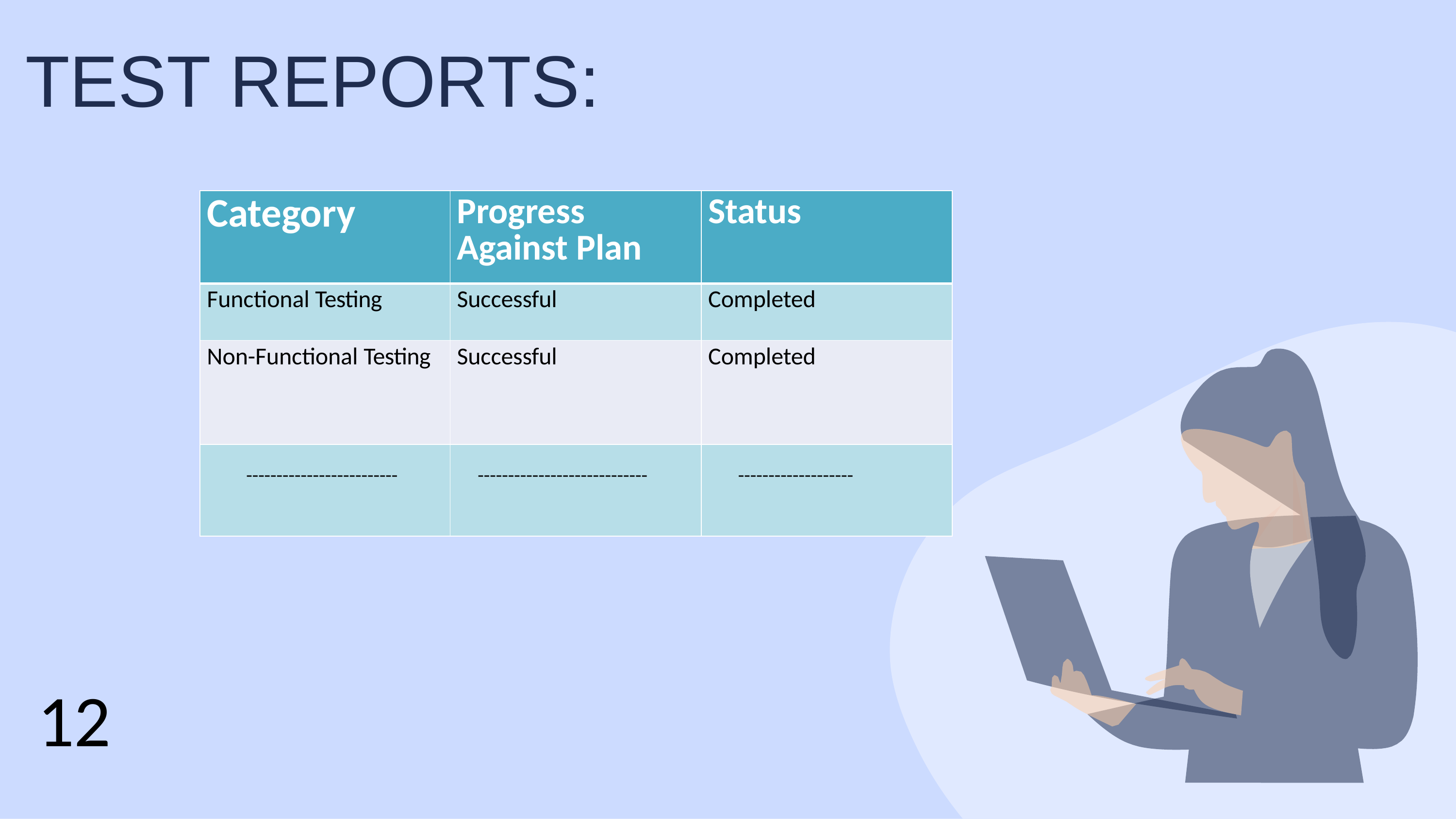

#
TEST REPORTS:

| Category | Progress Against Plan | Status |
| --- | --- | --- |
| Functional Testing | Successful | Completed |
| Non-Functional Testing | Successful | Completed |
| ------------------------- | ---------------------------- | ------------------- |

12